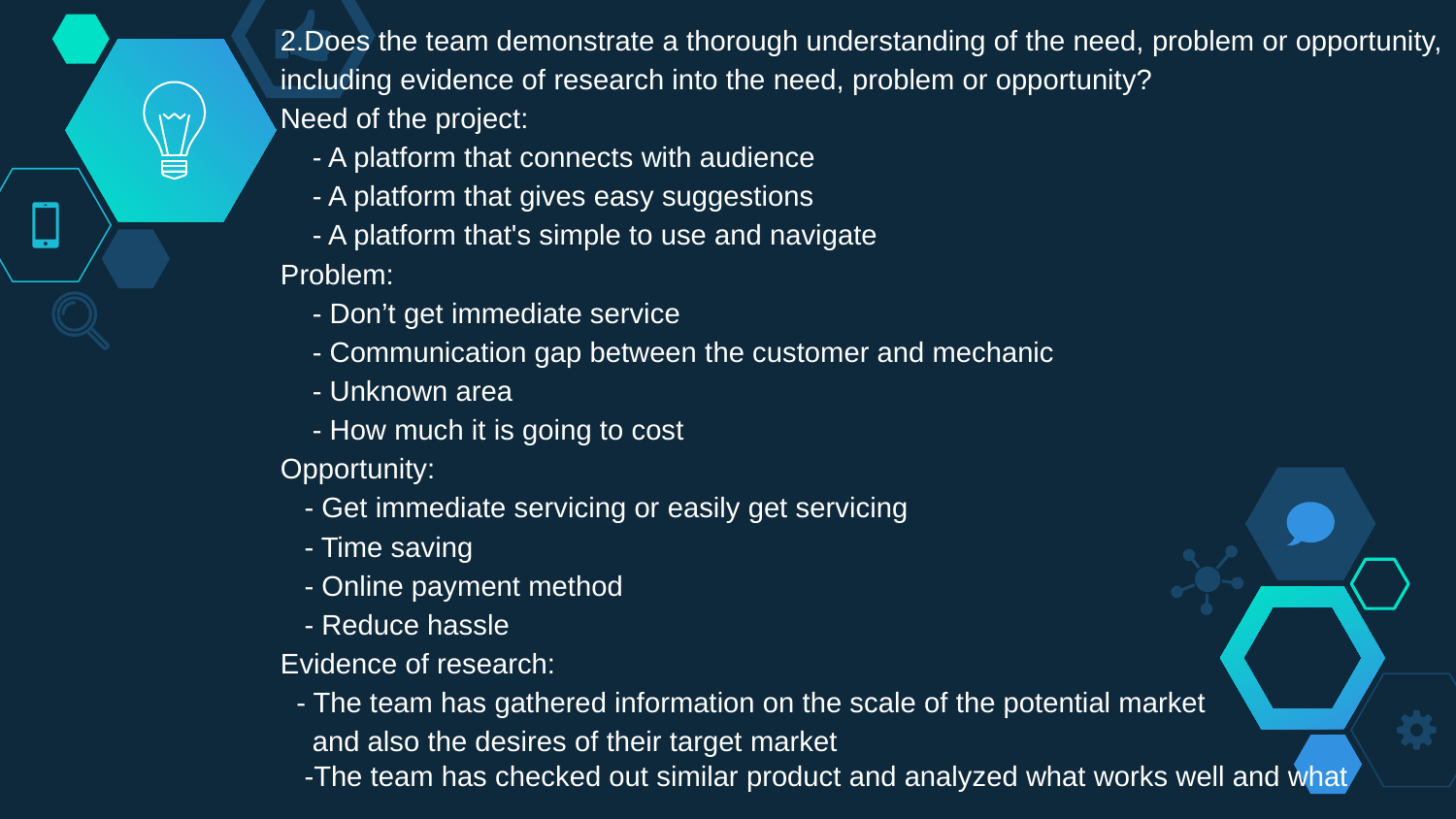

2.Does the team demonstrate a thorough understanding of the need, problem or opportunity,
including evidence of research into the need, problem or opportunity?
Need of the project:
    - A platform that connects with audience
    - A platform that gives easy suggestions
    - A platform that's simple to use and navigate
Problem:
    - Don’t get immediate service
    - Communication gap between the customer and mechanic
    - Unknown area
    - How much it is going to cost
Opportunity:
   - Get immediate servicing or easily get servicing
   - Time saving
   - Online payment method
   - Reduce hassle
Evidence of research:
  - The team has gathered information on the scale of the potential market
    and also the desires of their target market
   -The team has checked out similar product and analyzed what works well and what